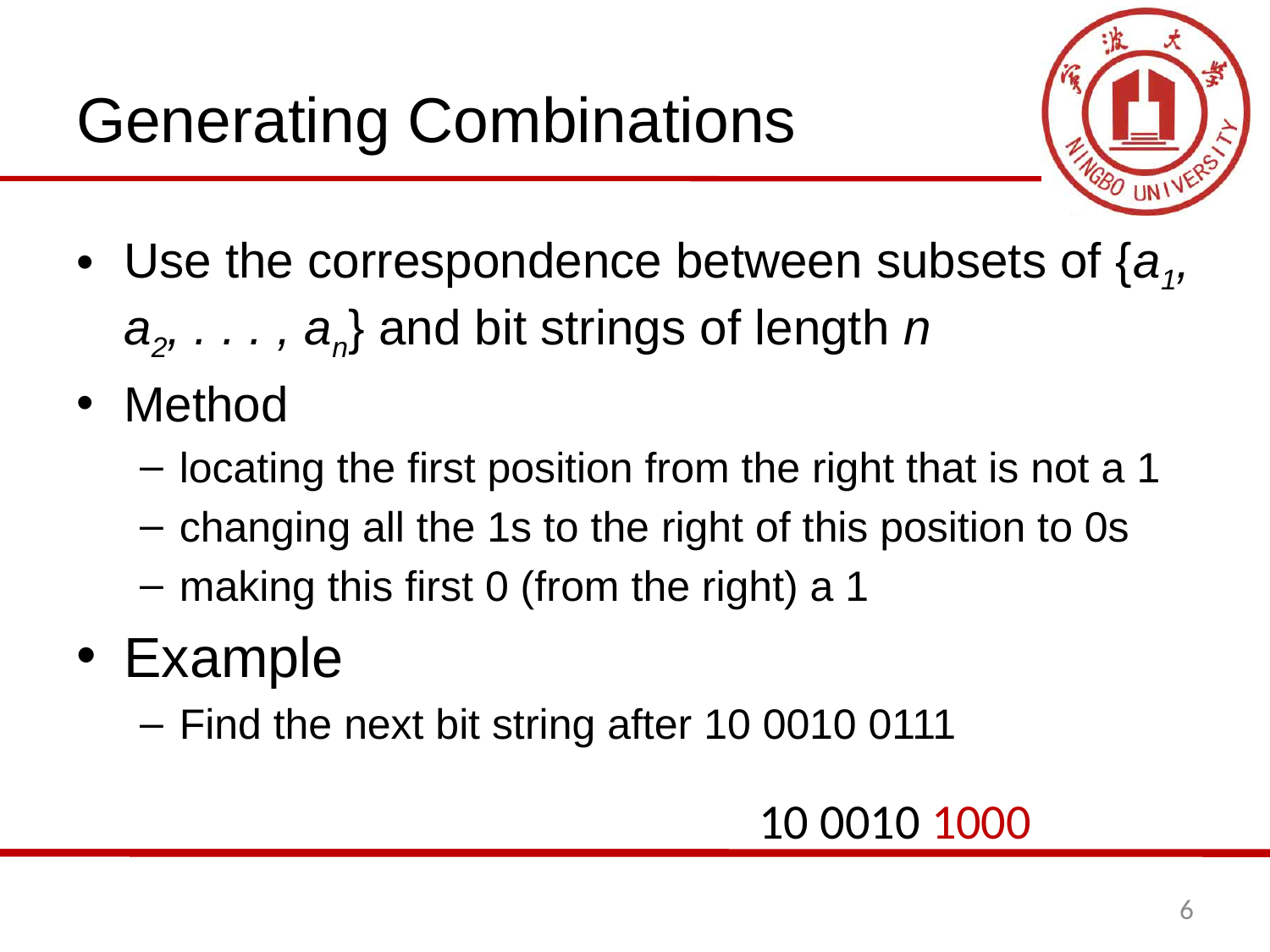

# Generating Combinations
Use the correspondence between subsets of {a1, a2, . . . , an} and bit strings of length n
Method
locating the first position from the right that is not a 1
changing all the 1s to the right of this position to 0s
making this first 0 (from the right) a 1
Example
Find the next bit string after 10 0010 0111
10 0010 1000
6